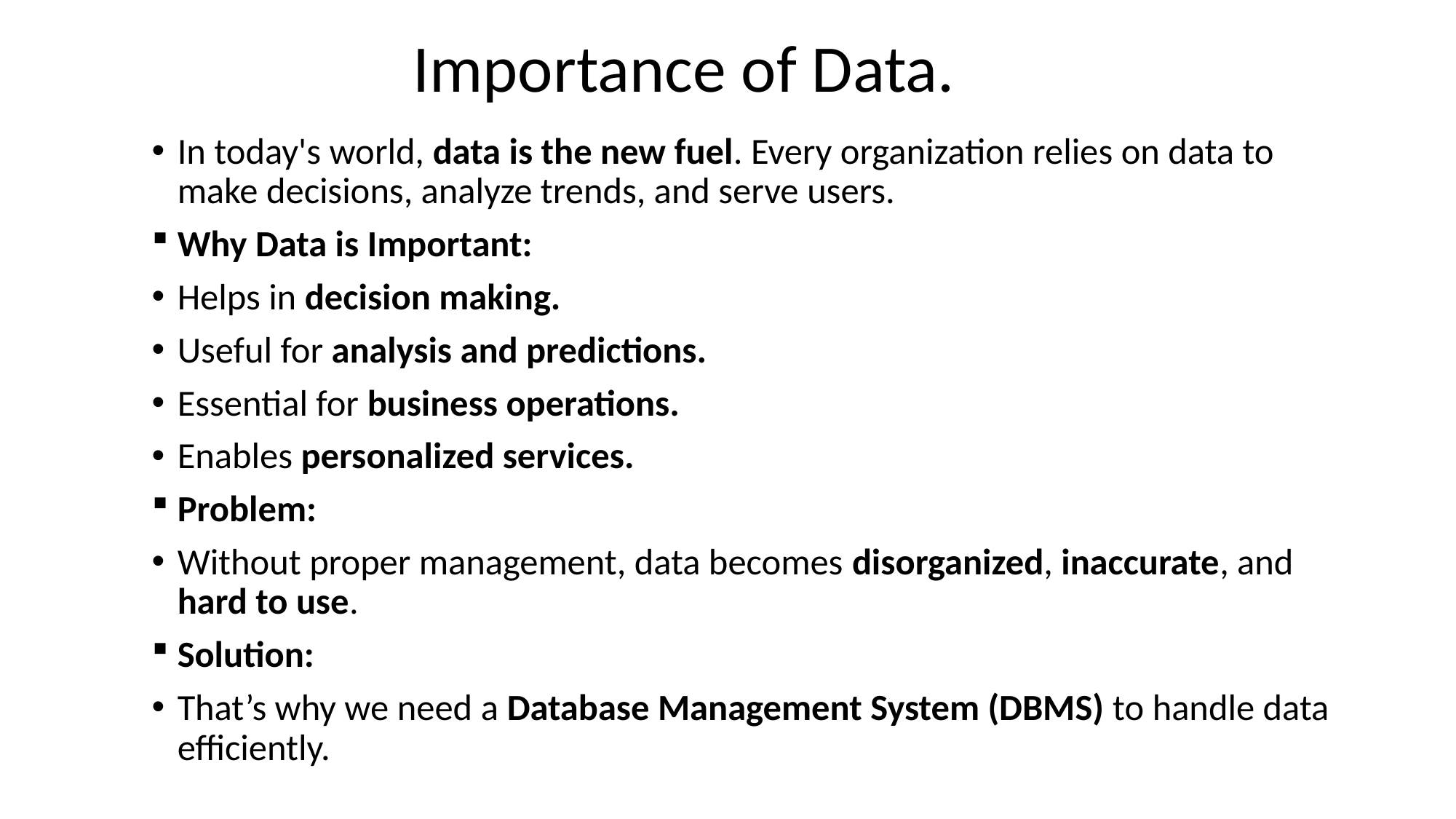

# Importance of Data.
In today's world, data is the new fuel. Every organization relies on data to make decisions, analyze trends, and serve users.
Why Data is Important:
Helps in decision making.
Useful for analysis and predictions.
Essential for business operations.
Enables personalized services.
Problem:
Without proper management, data becomes disorganized, inaccurate, and hard to use.
Solution:
That’s why we need a Database Management System (DBMS) to handle data efficiently.